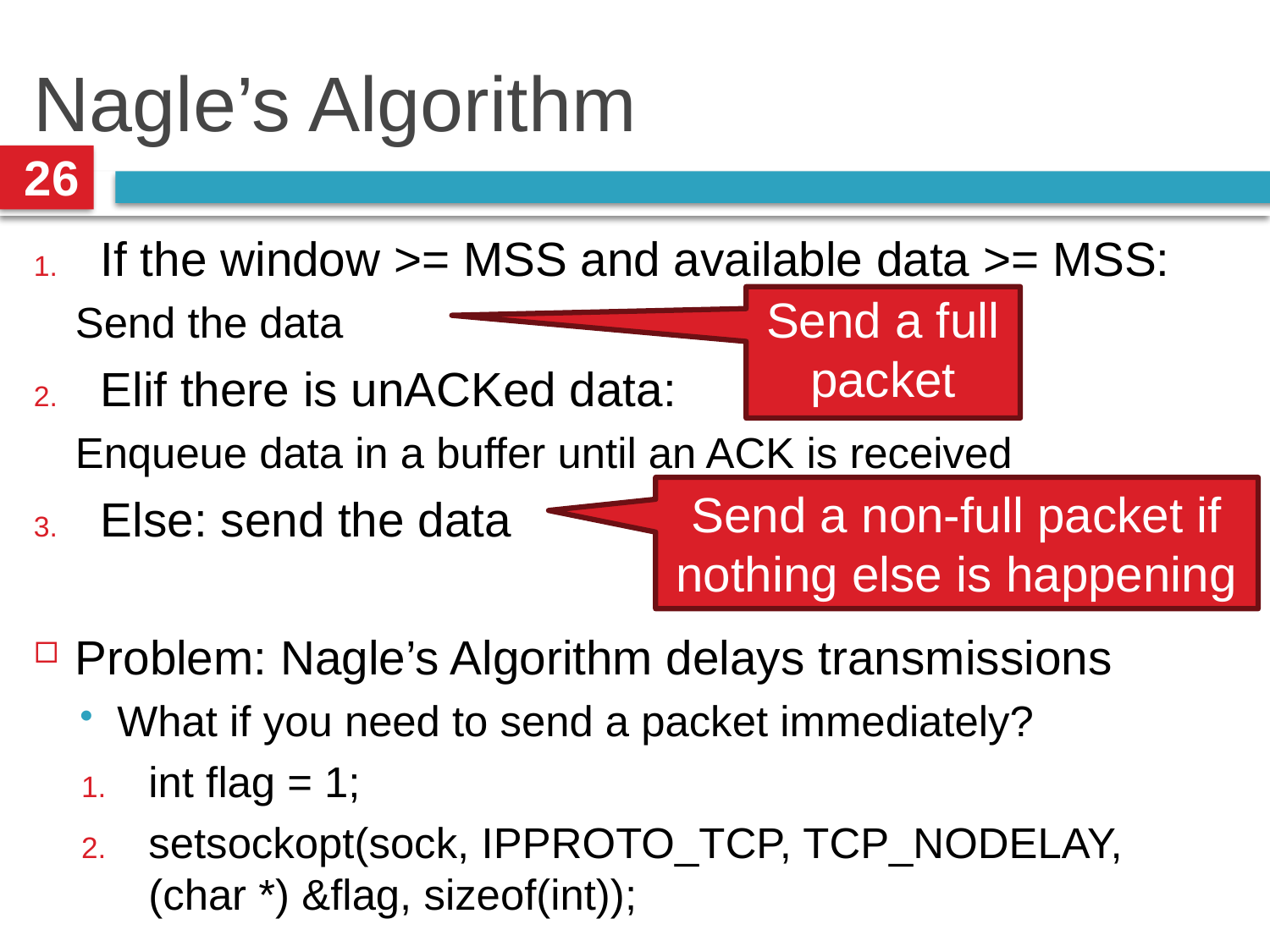

# Nagle’s Algorithm
26
If the window >= MSS and available data >= MSS:
	Send the data
Elif there is unACKed data:
	Enqueue data in a buffer until an ACK is received
Else: send the data

Problem: Nagle’s Algorithm delays transmissions
What if you need to send a packet immediately?
int flag = 1;
setsockopt(sock, IPPROTO_TCP, TCP_NODELAY, 		(char *) &flag, sizeof(int));
Send a full packet

Send a non-full packet if nothing else is happening